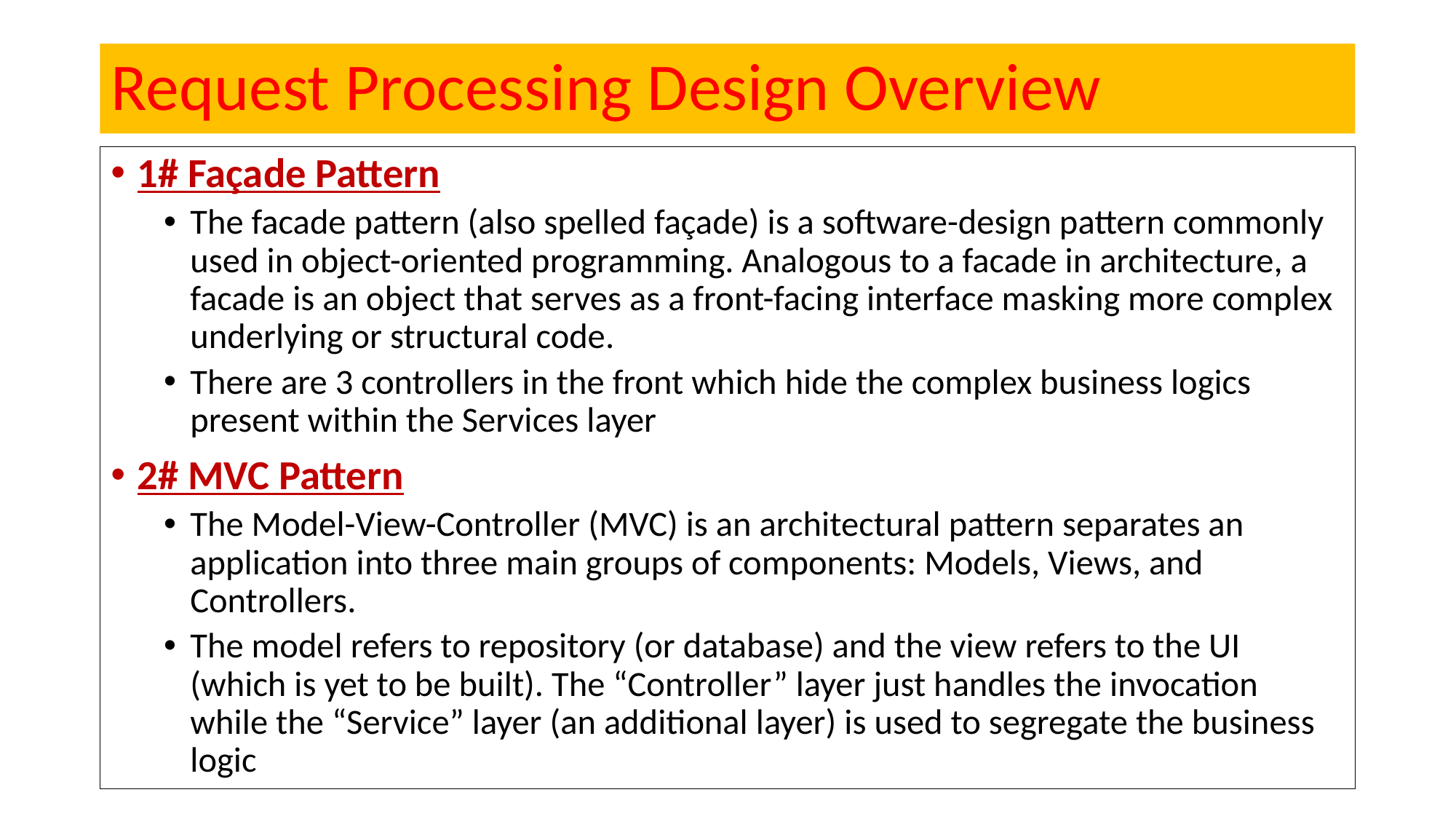

# Request Processing Design Overview
1# Façade Pattern
The facade pattern (also spelled façade) is a software-design pattern commonly used in object-oriented programming. Analogous to a facade in architecture, a facade is an object that serves as a front-facing interface masking more complex underlying or structural code.
There are 3 controllers in the front which hide the complex business logics present within the Services layer
2# MVC Pattern
The Model-View-Controller (MVC) is an architectural pattern separates an application into three main groups of components: Models, Views, and Controllers.
The model refers to repository (or database) and the view refers to the UI (which is yet to be built). The “Controller” layer just handles the invocation while the “Service” layer (an additional layer) is used to segregate the business logic